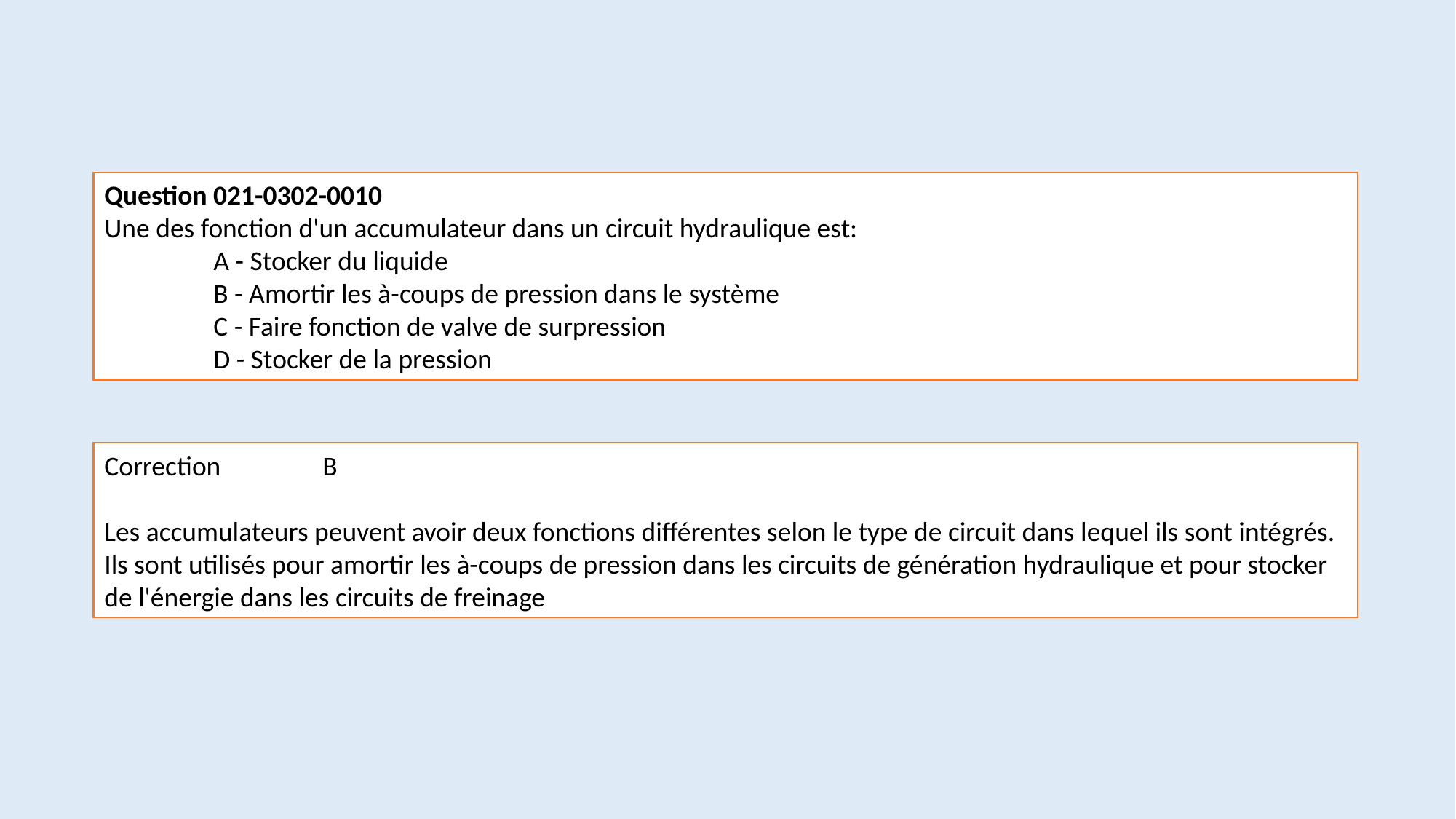

Question 021-0302-0010
Une des fonction d'un accumulateur dans un circuit hydraulique est:
	A - Stocker du liquide
	B - Amortir les à-coups de pression dans le système
	C - Faire fonction de valve de surpression
	D - Stocker de la pression
Correction	B

Les accumulateurs peuvent avoir deux fonctions différentes selon le type de circuit dans lequel ils sont intégrés. Ils sont utilisés pour amortir les à-coups de pression dans les circuits de génération hydraulique et pour stocker de l'énergie dans les circuits de freinage